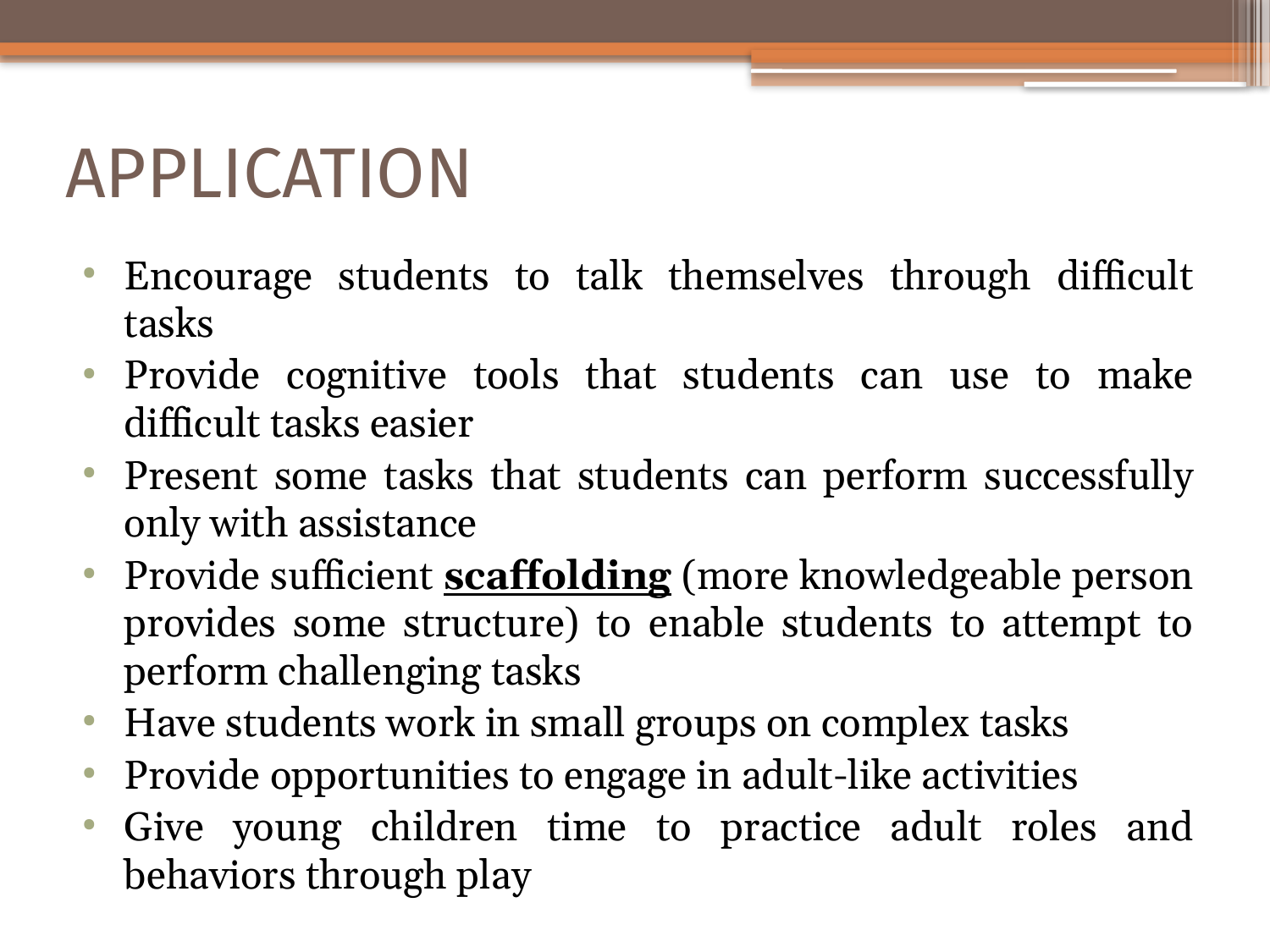

# APPLICATION
Encourage students to talk themselves through difficult tasks
Provide cognitive tools that students can use to make difficult tasks easier
Present some tasks that students can perform successfully only with assistance
Provide sufficient scaffolding (more knowledgeable person provides some structure) to enable students to attempt to perform challenging tasks
Have students work in small groups on complex tasks
Provide opportunities to engage in adult-like activities
Give young children time to practice adult roles and behaviors through play